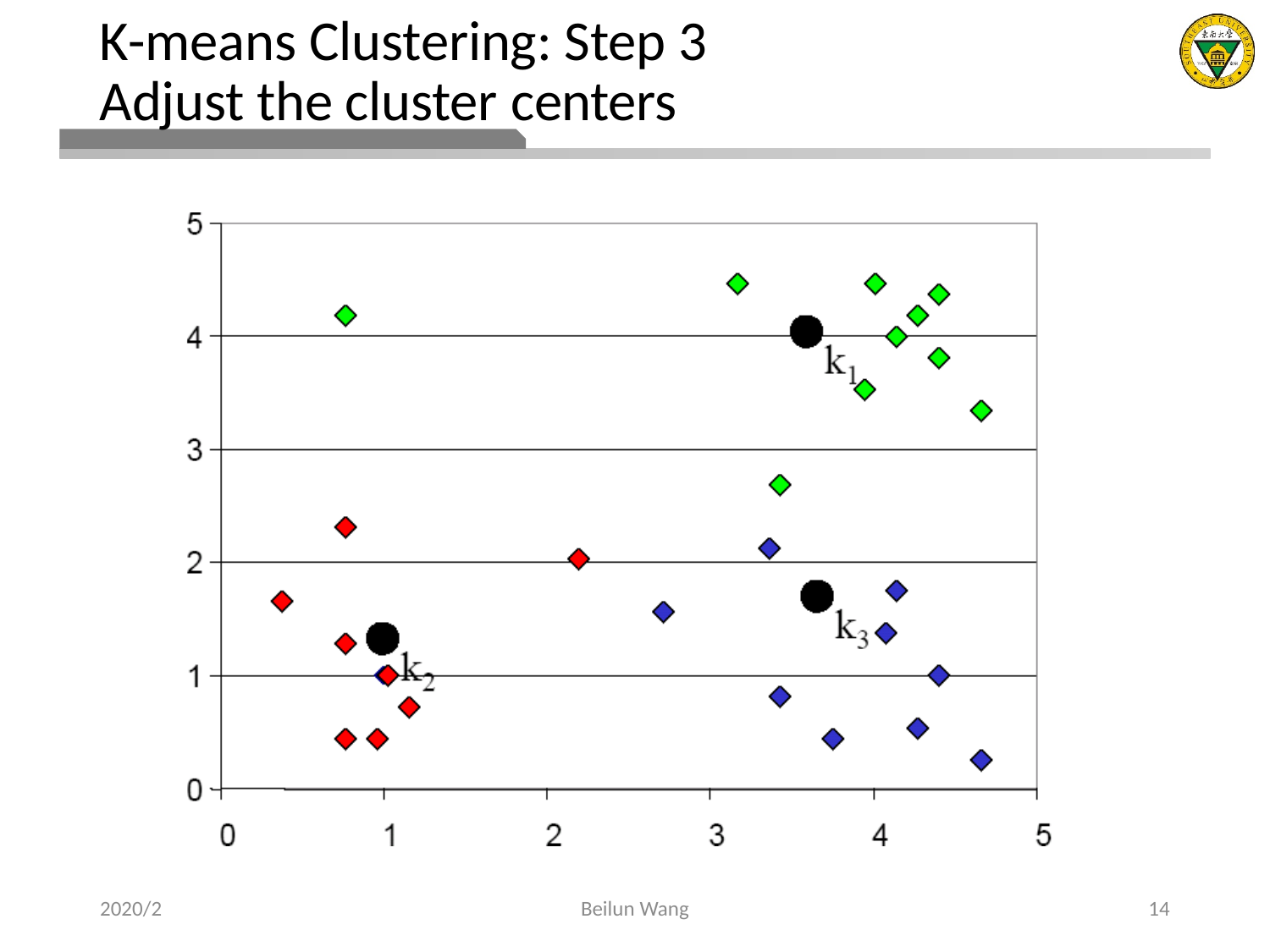

K-means Clustering: Step 3
Adjust the cluster centers

2020/2
Beilun Wang
14